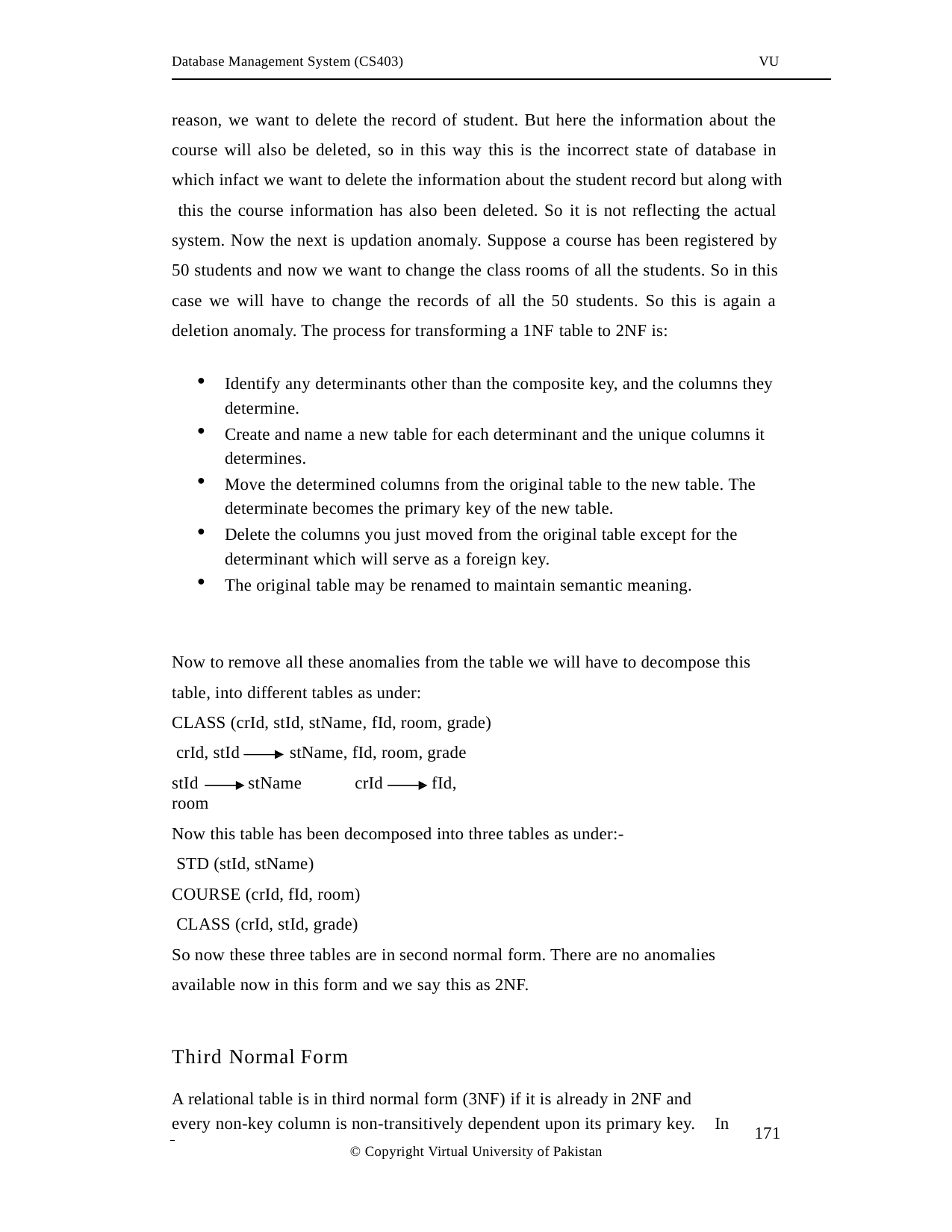

Database Management System (CS403)
VU

reason, we want to delete the record of student. But here the information about the  course will also be deleted, so in this way this is the incorrect state of database in  which infact we want to delete the information about the student record but along with  this the course information has also been deleted. So it is not reflecting the actual  system. Now the next is updation anomaly. Suppose a course has been registered by  50 students and now we want to change the class rooms of all the students. So in this  case we will have to change the records of all the 50 students. So this is again a  deletion anomaly. The process for transforming a 1NF table to 2NF is:

Identify any determinants other than the composite key, and the columns they  determine.
Create and name a new table for each determinant and the unique columns it  determines.
Move the determined columns from the original table to the new table. The  determinate becomes the primary key of the new table.
Delete the columns you just moved from the original table except for the  determinant which will serve as a foreign key.
The original table may be renamed to maintain semantic meaning.

Now to remove all these anomalies from the table we will have to decompose this  table, into different tables as under:
CLASS (crId, stId, stName, fId, room, grade)  crId, stId	stName, fId, room, grade
stId	stName	crId	fId, room
Now this table has been decomposed into three tables as under:-  STD (stId, stName)
COURSE (crId, fId, room)  CLASS (crId, stId, grade)
So now these three tables are in second normal form. There are no anomalies  available now in this form and we say this as 2NF.

Third Normal Form
A relational table is in third normal form (3NF) if it is already in 2NF and  every non-key column is non-transitively dependent upon its primary key.    In

 	171
© Copyright Virtual University of Pakistan